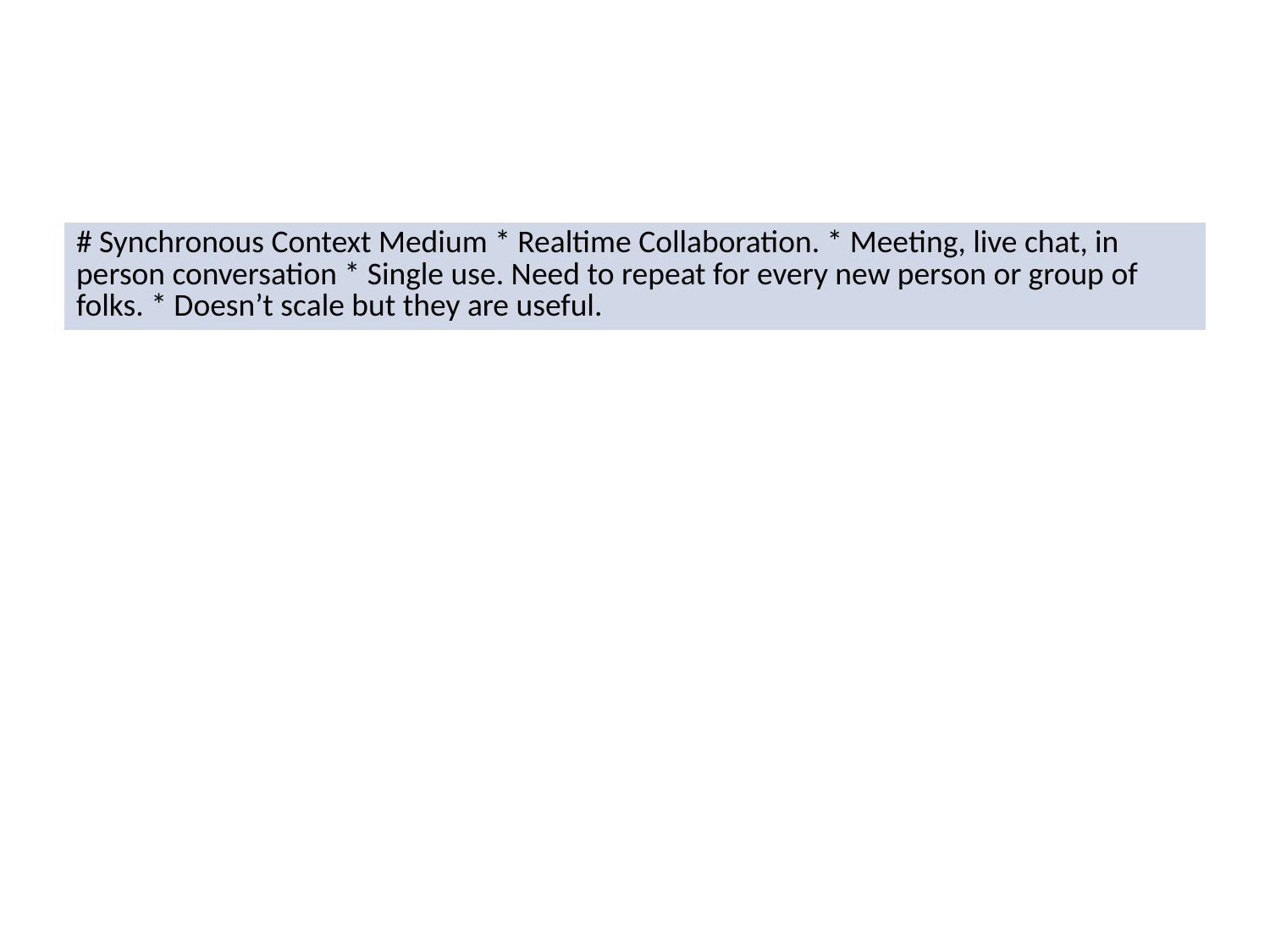

| # Synchronous Context Medium \* Realtime Collaboration. \* Meeting, live chat, in person conversation \* Single use. Need to repeat for every new person or group of folks. \* Doesn’t scale but they are useful. |
| --- |